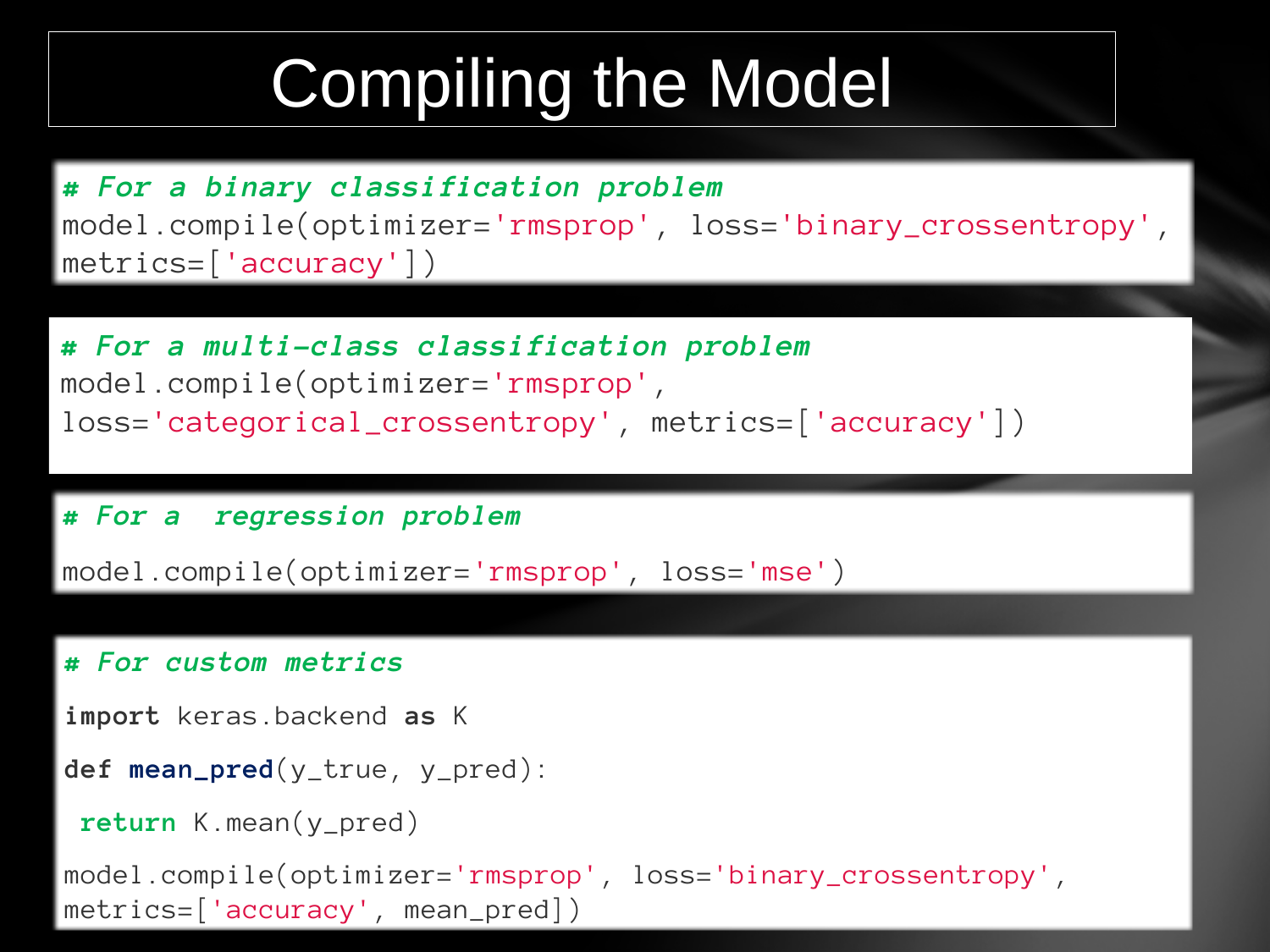

# Compiling the Model
# For a binary classification problem model.compile(optimizer='rmsprop', loss='binary_crossentropy', metrics=['accuracy'])
# For a multi-class classification problem model.compile(optimizer='rmsprop', loss='categorical_crossentropy', metrics=['accuracy'])
# For a  regression problem
model.compile(optimizer='rmsprop', loss='mse')
# For custom metrics
import keras.backend as K
def mean_pred(y_true, y_pred):
 return K.mean(y_pred)
model.compile(optimizer='rmsprop', loss='binary_crossentropy', metrics=['accuracy', mean_pred])